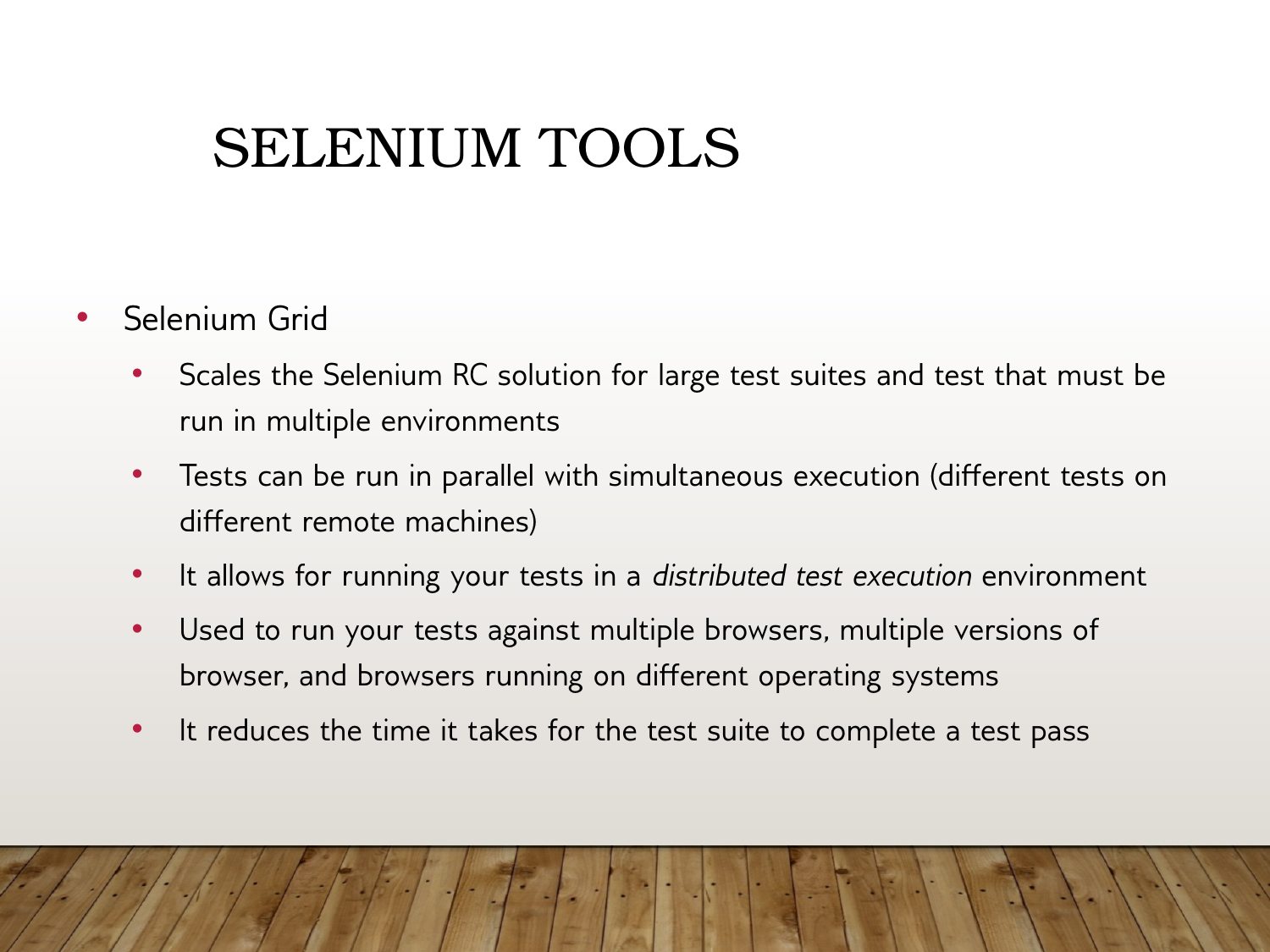

# Selenium Tools
Selenium Grid
Scales the Selenium RC solution for large test suites and test that must be run in multiple environments
Tests can be run in parallel with simultaneous execution (different tests on different remote machines)
It allows for running your tests in a distributed test execution environment
Used to run your tests against multiple browsers, multiple versions of browser, and browsers running on different operating systems
It reduces the time it takes for the test suite to complete a test pass